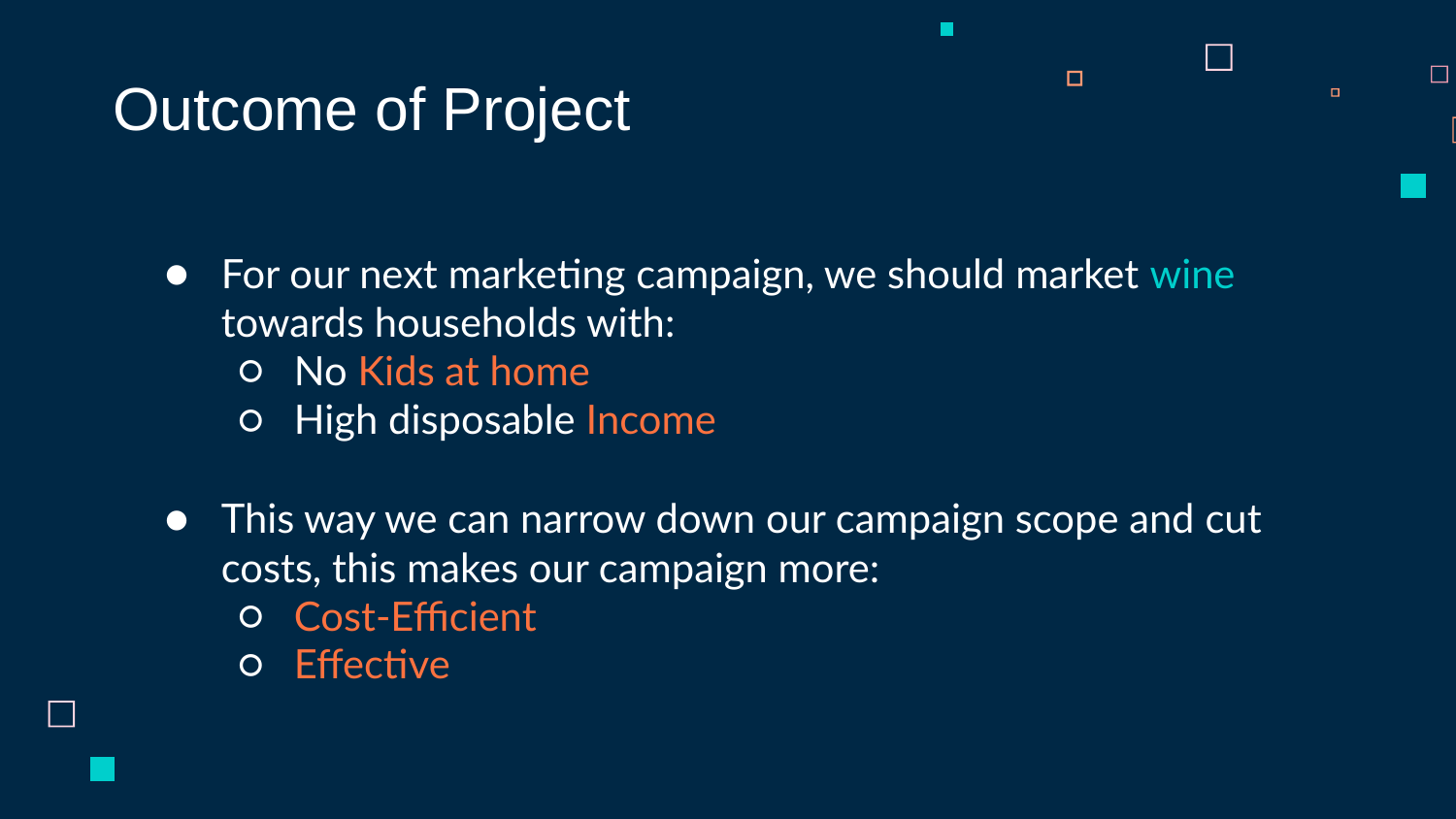

# Outcome of Project
For our next marketing campaign, we should market wine towards households with:
No Kids at home
High disposable Income

This way we can narrow down our campaign scope and cut costs, this makes our campaign more:
Cost-Efficient
Effective